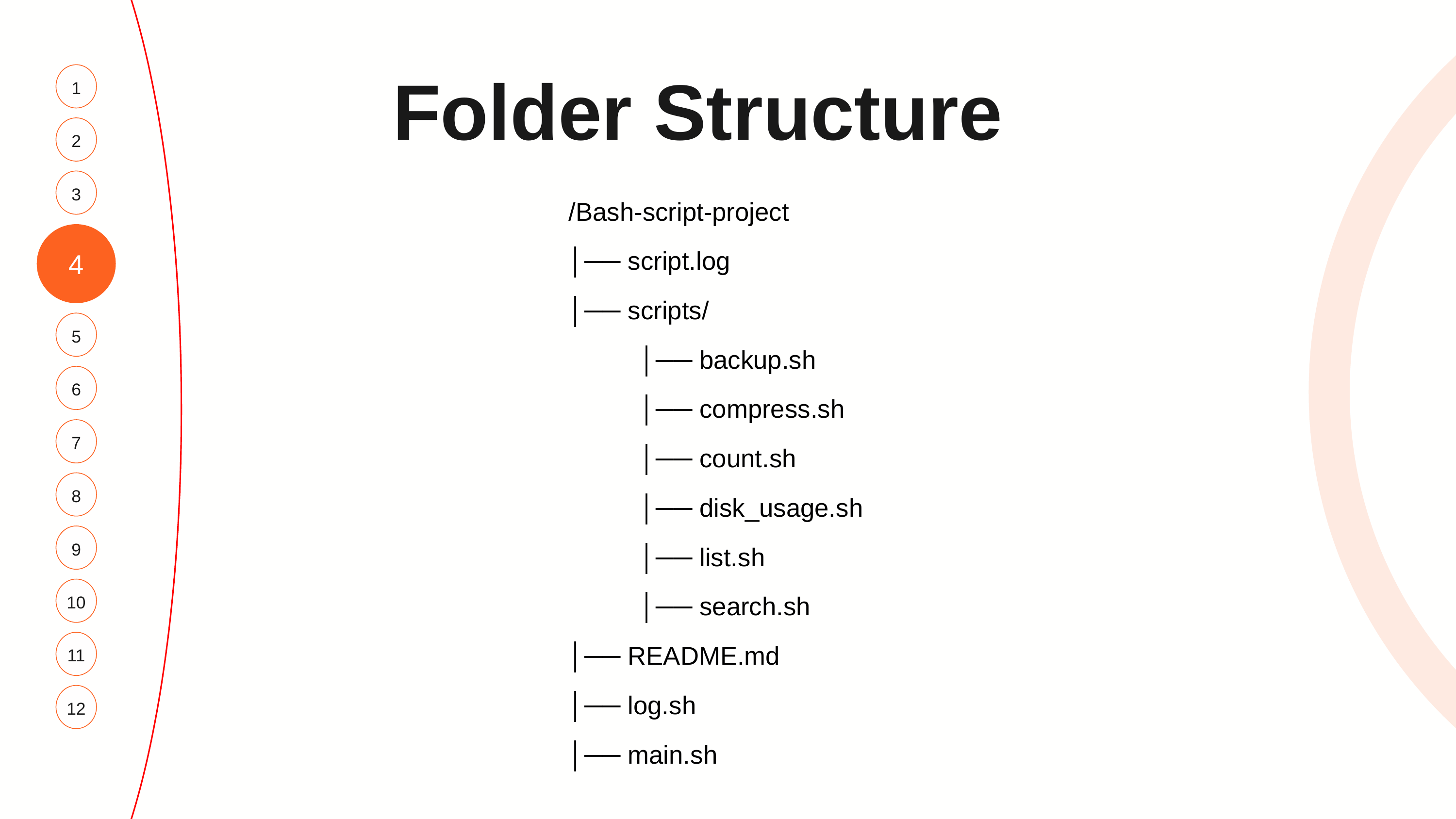

1
Folder Structure

2

3
/Bash-script-project
│── script.log
│── scripts/
          │── backup.sh
          │── compress.sh
          │── count.sh
          │── disk_usage.sh
          │── list.sh
          │── search.sh
│── README.md
│── log.sh
│── main.sh

4

5

6

7

8

9

10

11

12